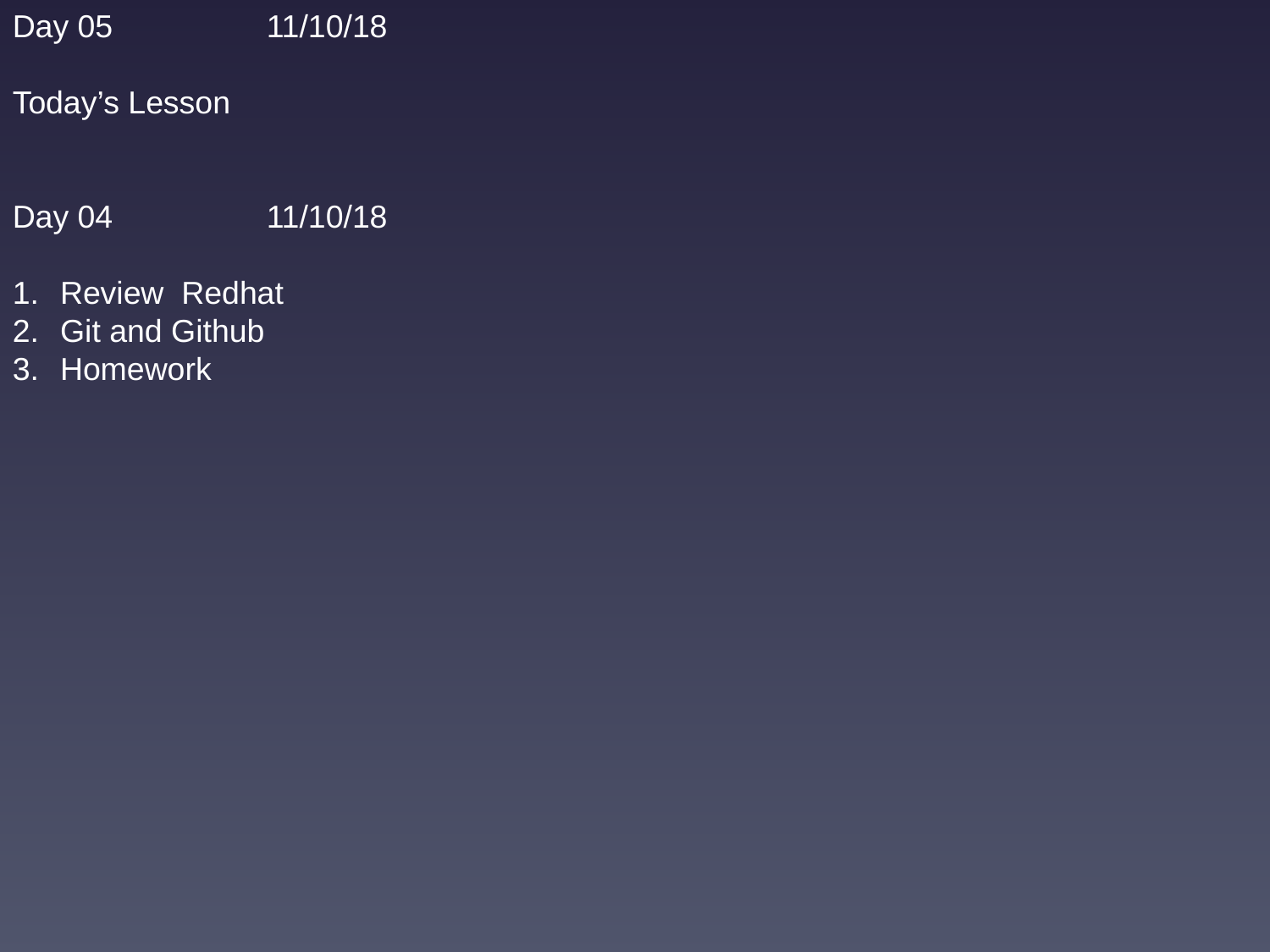

Day 05 		11/10/18

Today’s Lesson

Day 04		11/10/18

Review  Redhat
Git and Github
Homework